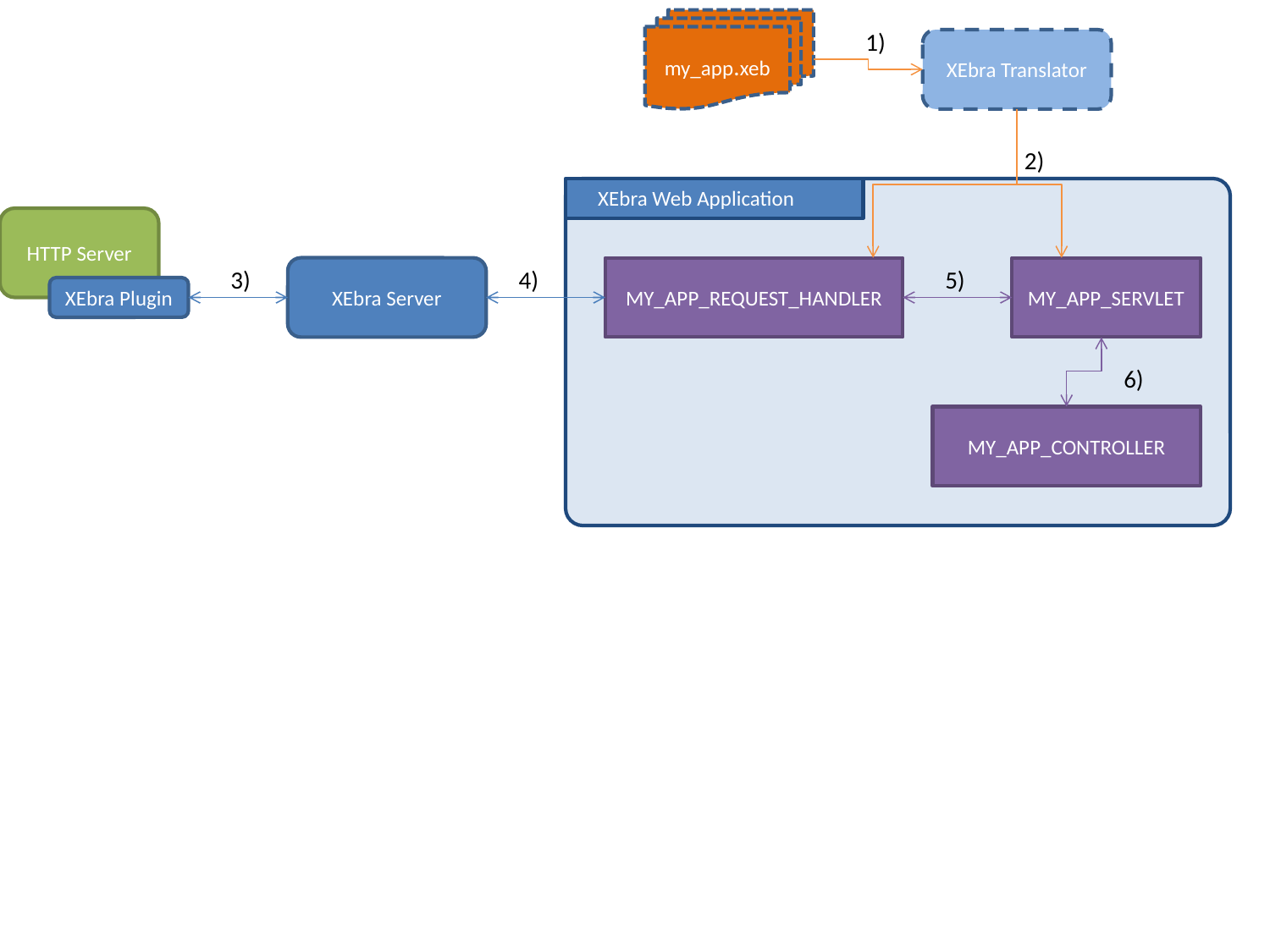

my_app.xeb
1)
XEbra Translator
2)

XEbra Web Application
HTTP Server
3)
XEbra Server
4)
MY_APP_REQUEST_HANDLER
5)
MY_APP_SERVLET
XEbra Plugin
6)
MY_APP_CONTROLLER